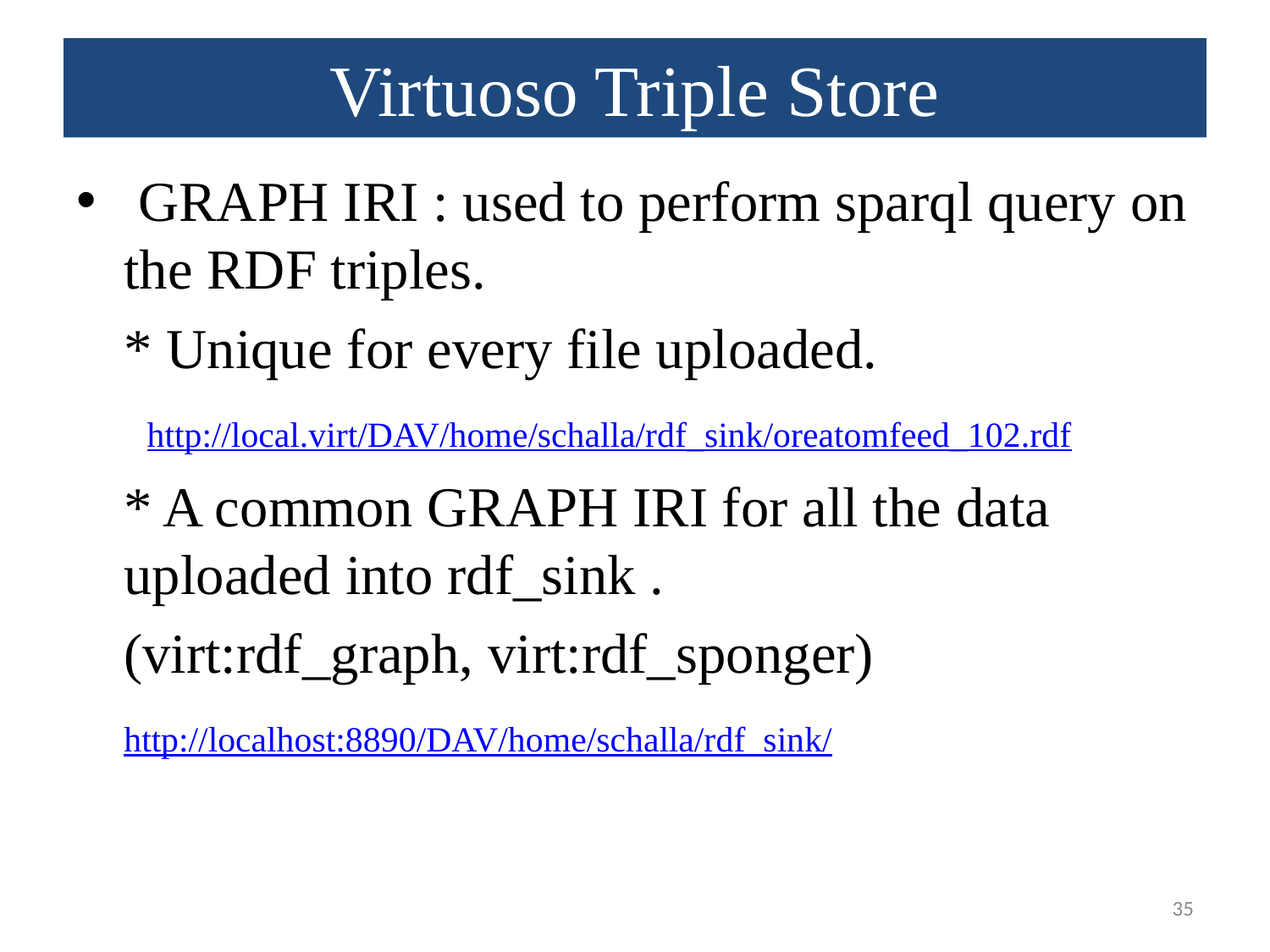

# Virtuoso Triple Store
 GRAPH IRI : used to perform sparql query on the RDF triples.
	* Unique for every file uploaded.
	  http://local.virt/DAV/home/schalla/rdf_sink/oreatomfeed_102.rdf
	* A common GRAPH IRI for all the data uploaded into rdf_sink .
	(virt:rdf_graph, virt:rdf_sponger)
	http://localhost:8890/DAV/home/schalla/rdf_sink/

35